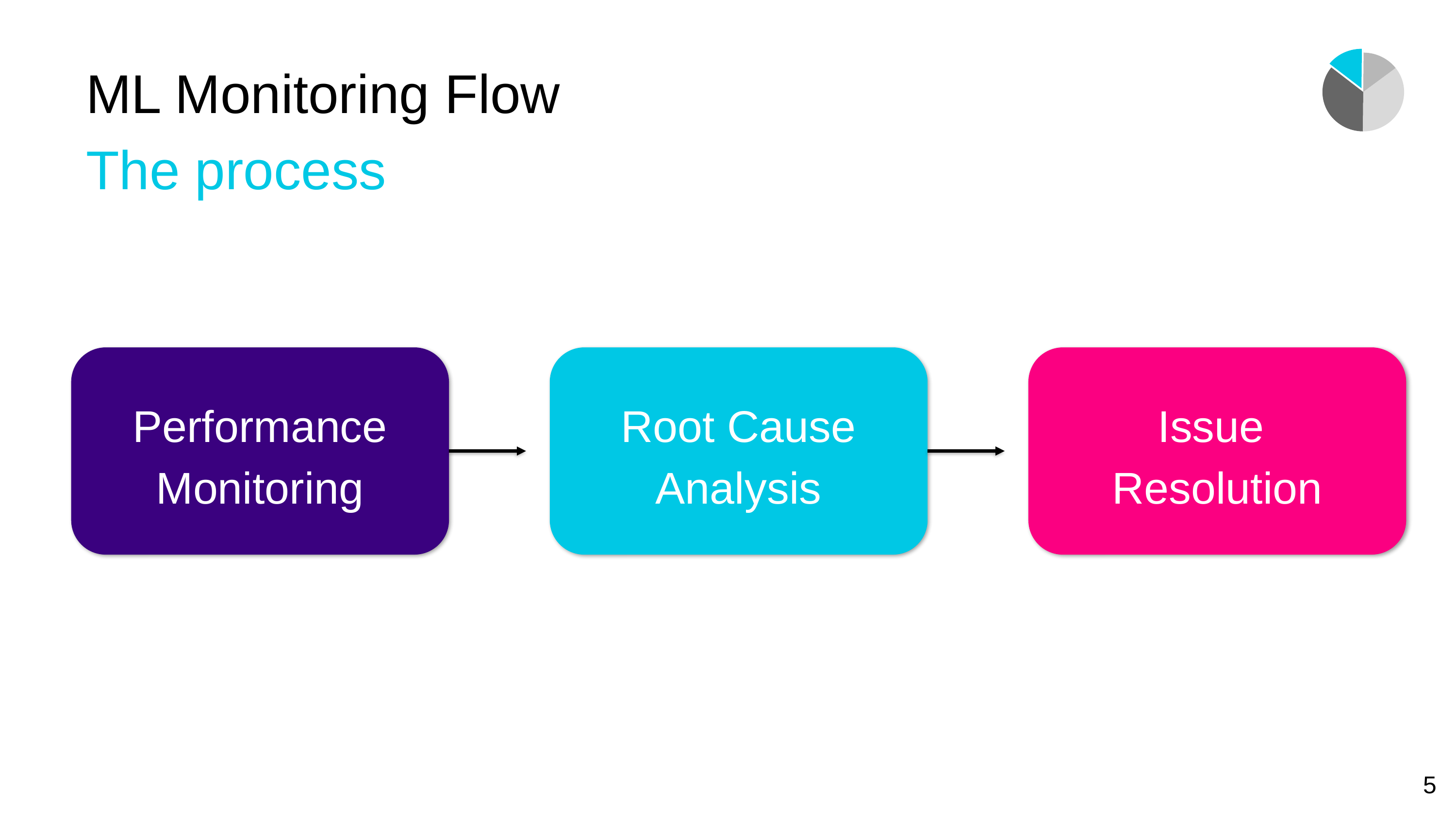

ML Monitoring Flow
The process

Performance Monitoring
Root Cause Analysis
Issue
Resolution

5